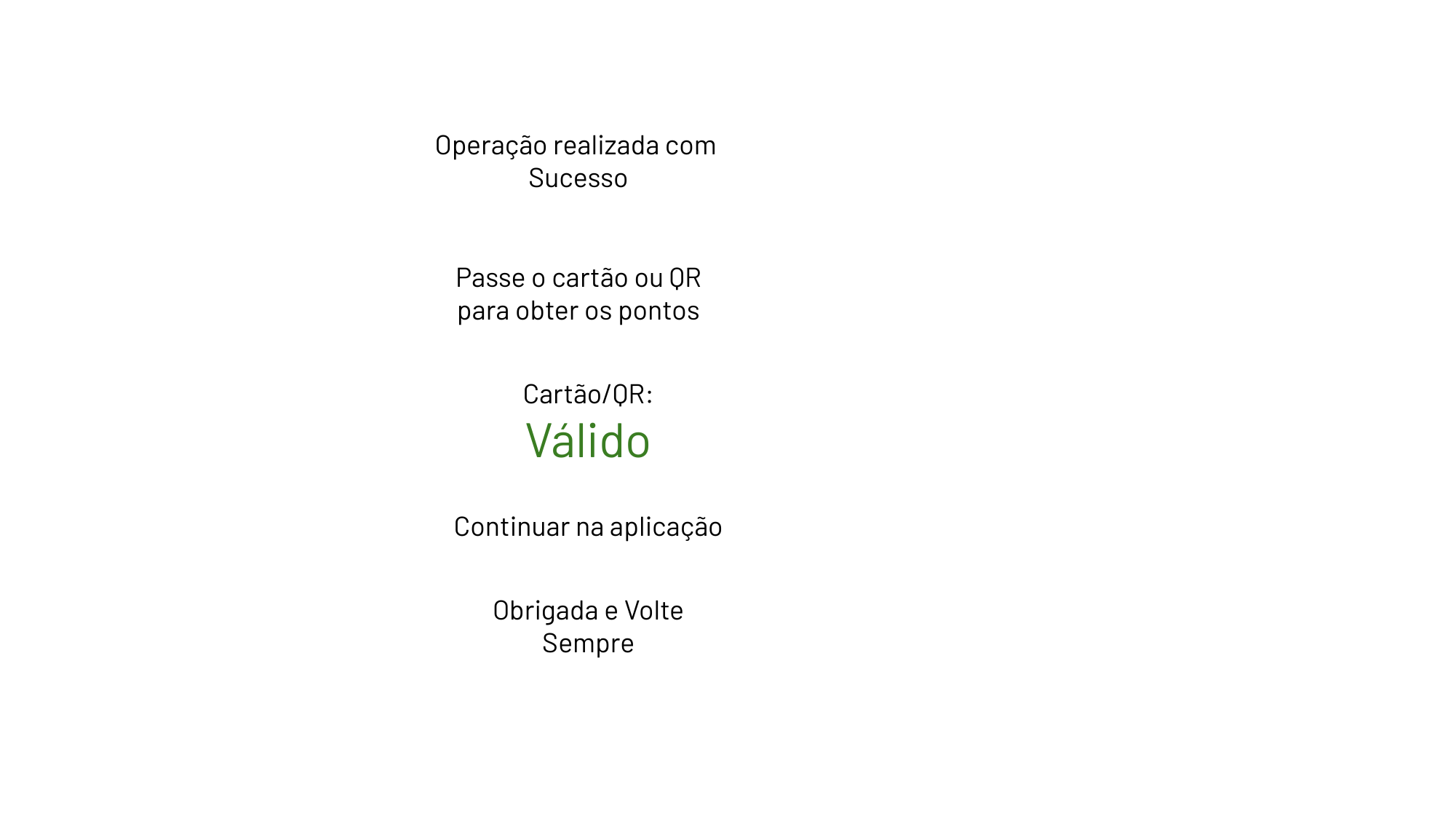

Operação realizada com
Sucesso
Passe o cartão ou QR para obter os pontos
Cartão/QR:
Válido
Continuar na aplicação
Obrigada e Volte Sempre